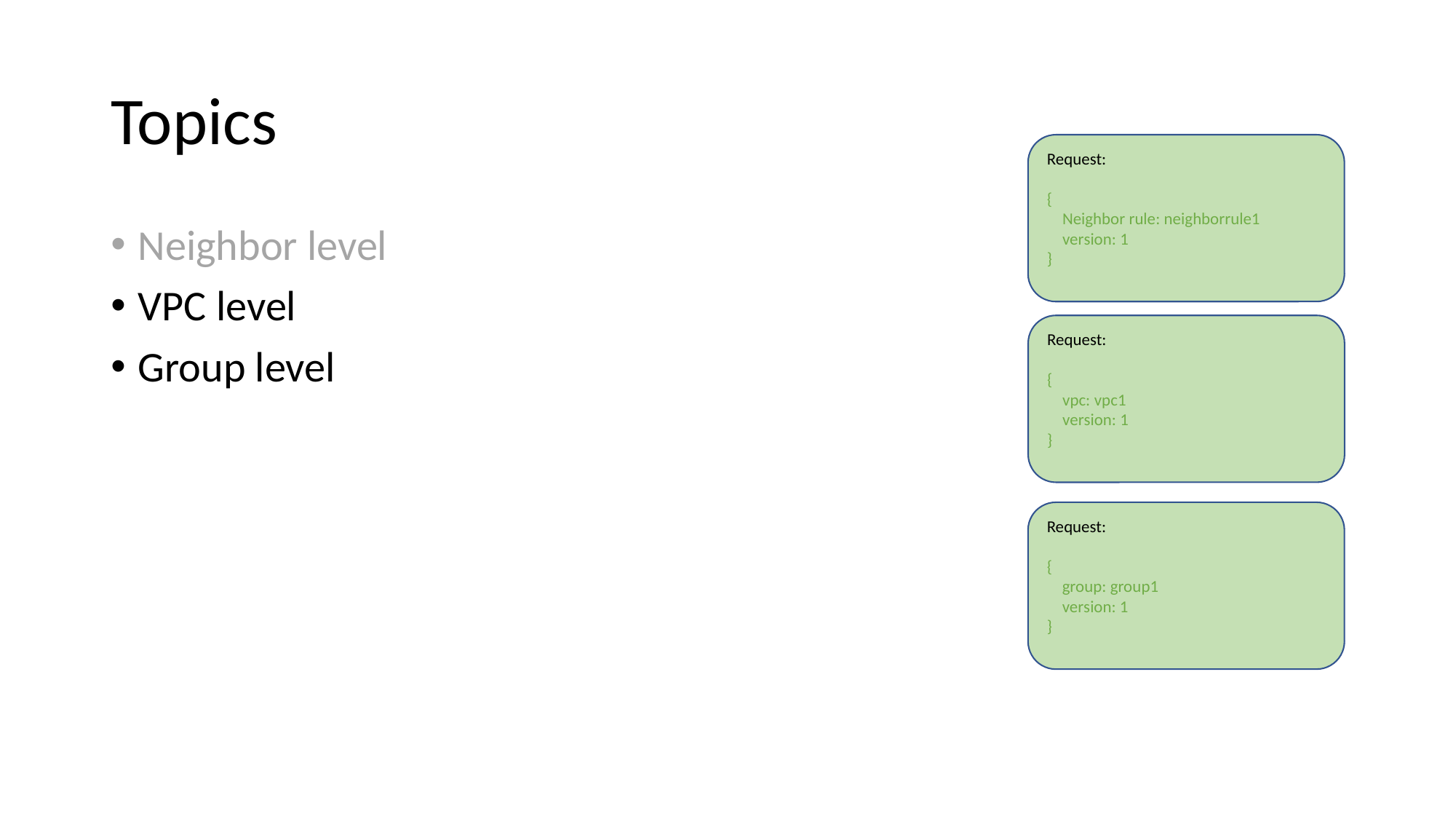

# Topics
Request:

{
    Neighbor rule: neighborrule1
    version: 1
}
Neighbor level
VPC level
Group level
Request:

{
    vpc: vpc1
    version: 1
}
Request:

{
    group: group1
    version: 1
}